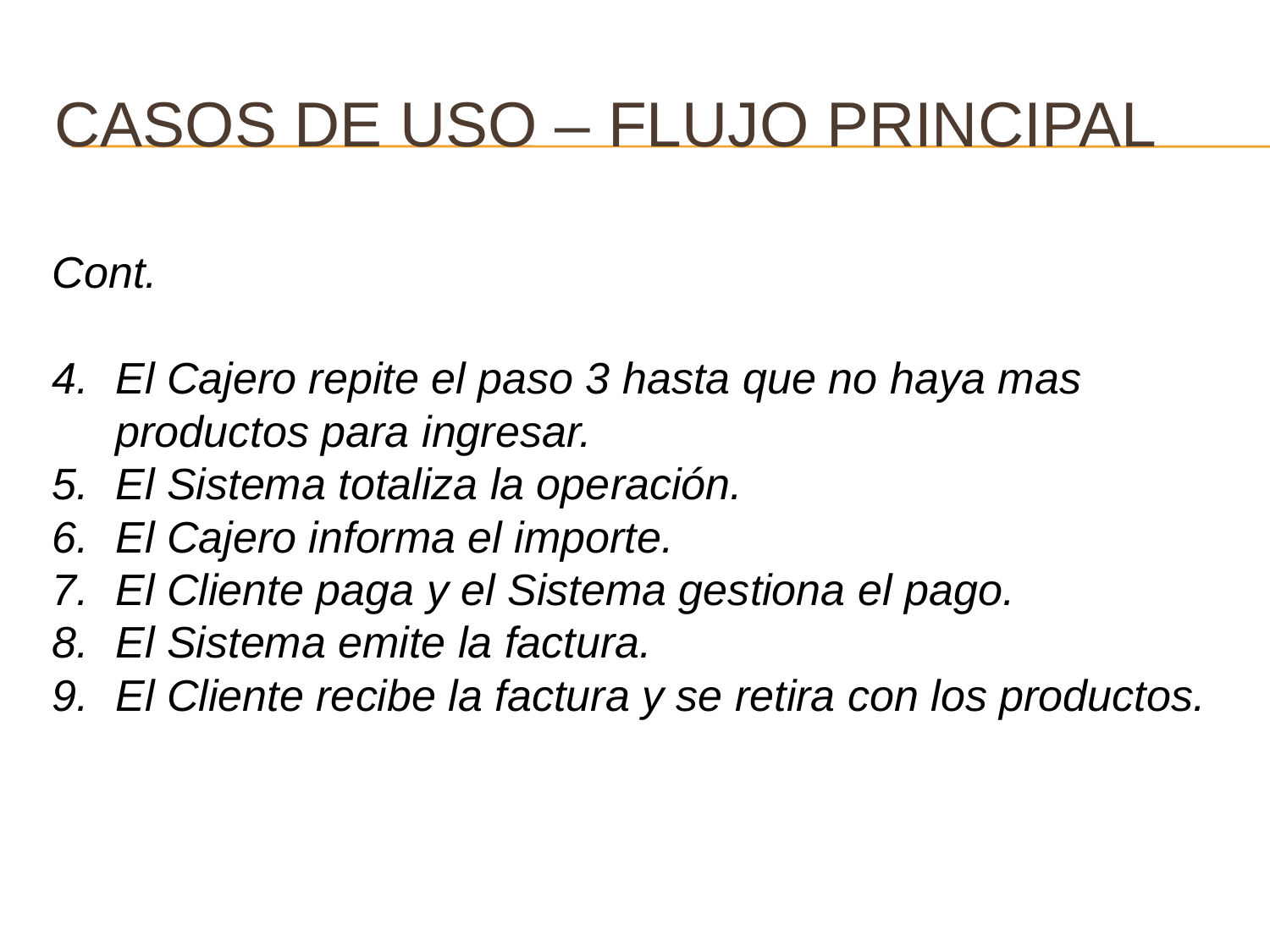

# Casos de uso – Flujo principal
Cont.

El Cajero repite el paso 3 hasta que no haya mas productos para ingresar.
El Sistema totaliza la operación.
El Cajero informa el importe.
El Cliente paga y el Sistema gestiona el pago.
El Sistema emite la factura.
El Cliente recibe la factura y se retira con los productos.